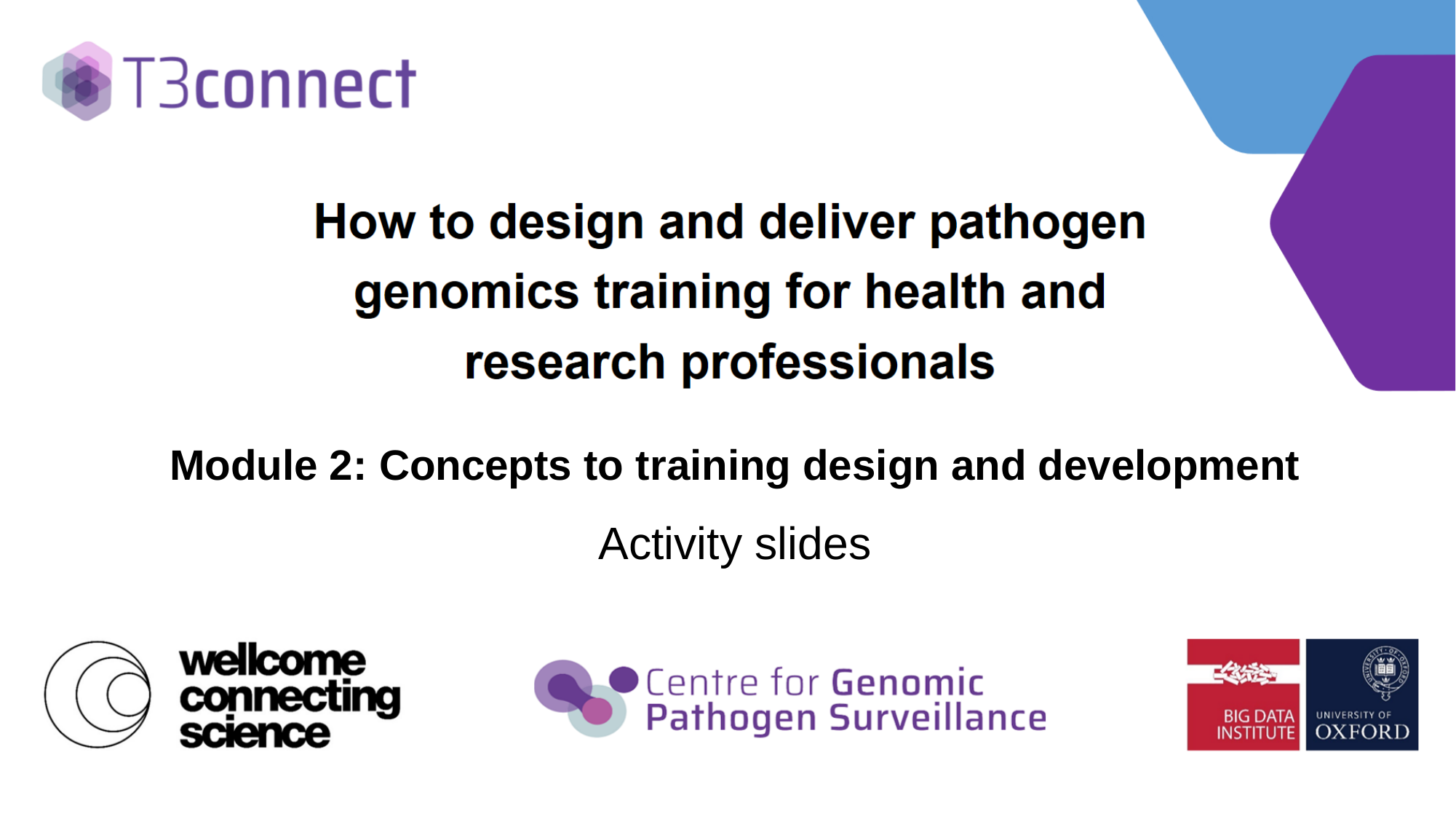

Module 2: Concepts to training design and development

Activity slides